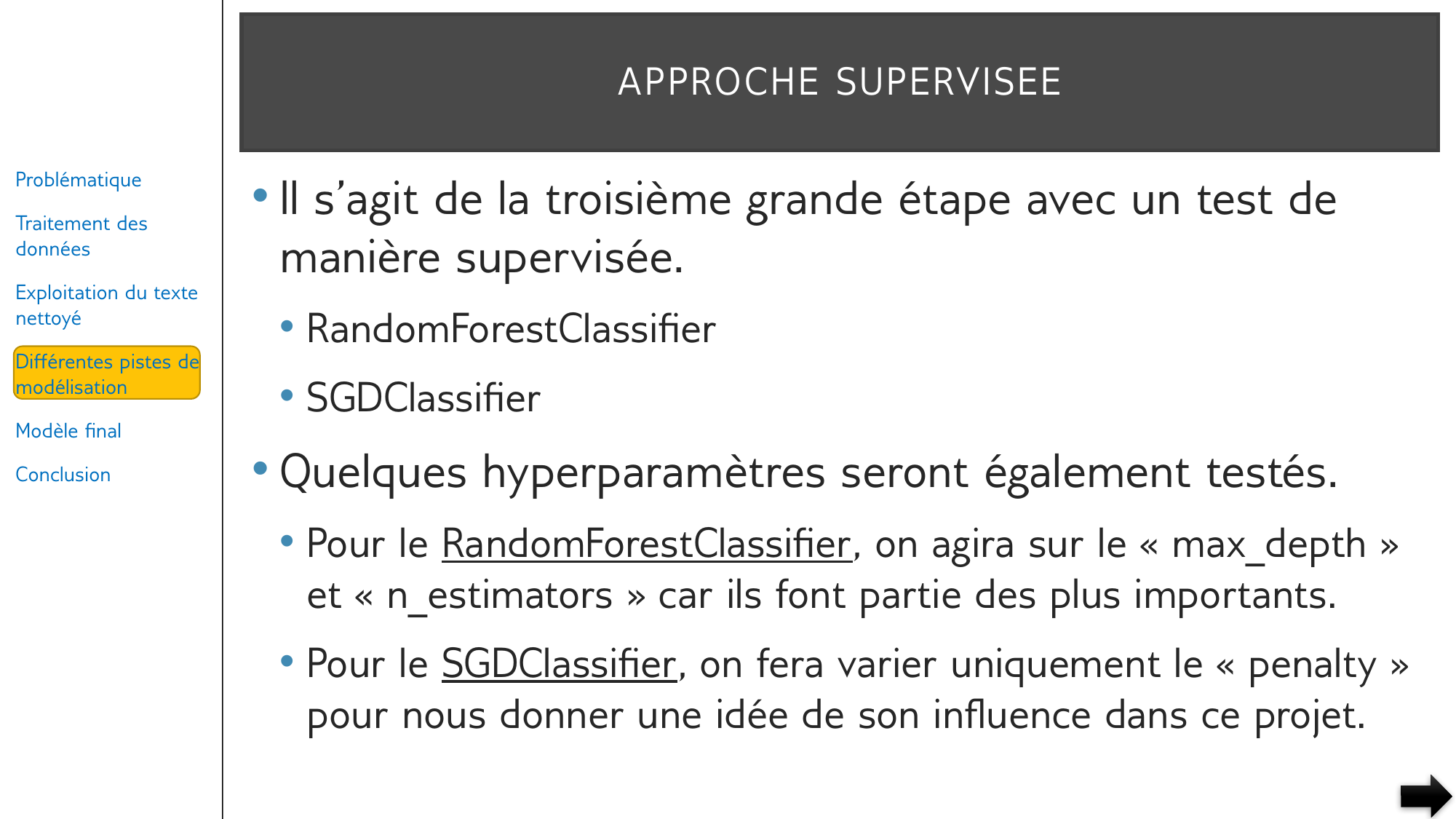

# APPROCHE SUPERVISEE
Il s’agit de la troisième grande étape avec un test de manière supervisée.
RandomForestClassifier
SGDClassifier
Quelques hyperparamètres seront également testés.
Pour le RandomForestClassifier, on agira sur le « max_depth » et « n_estimators » car ils font partie des plus importants.
Pour le SGDClassifier, on fera varier uniquement le « penalty » pour nous donner une idée de son influence dans ce projet.